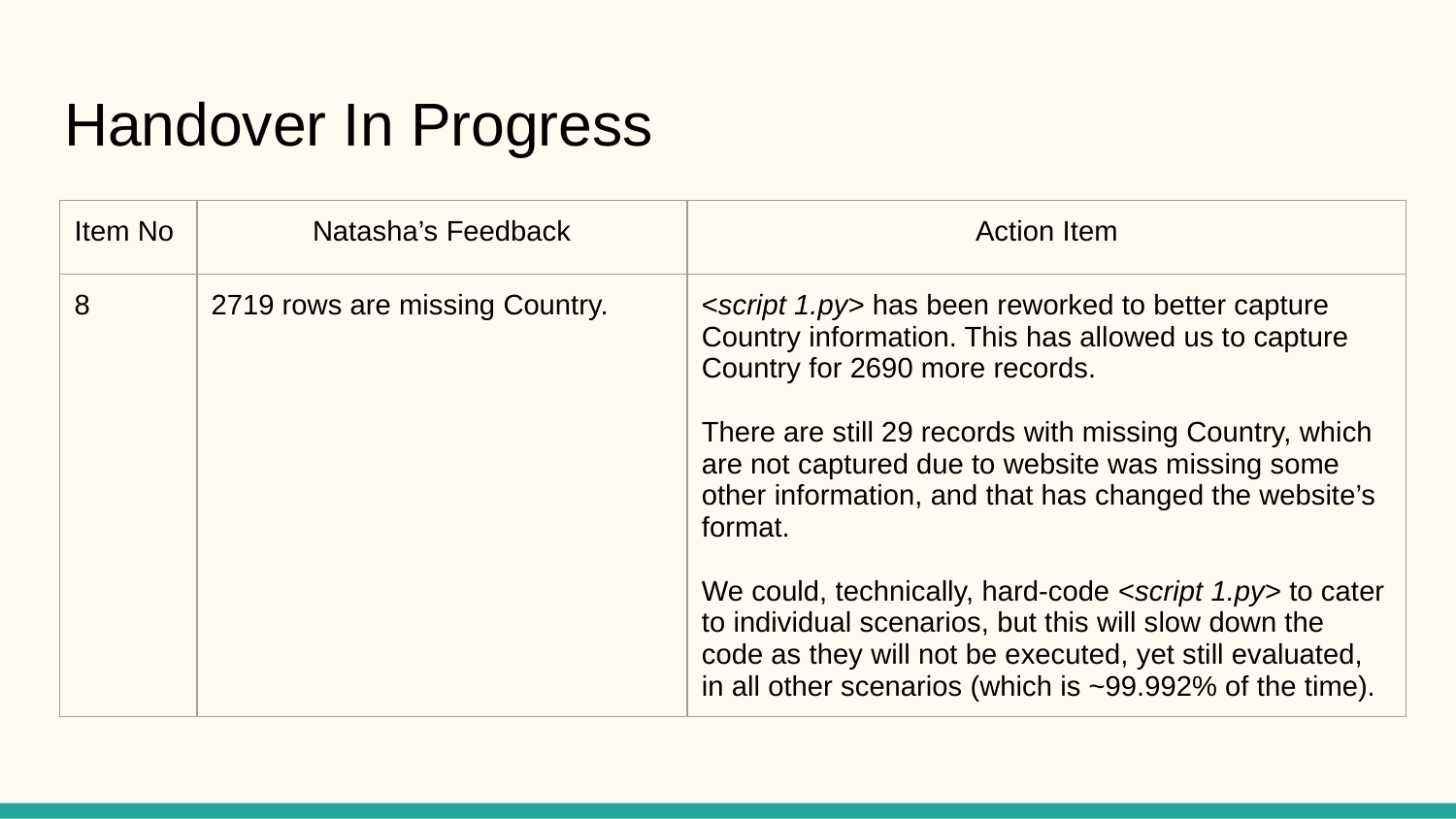

# Handover In Progress
| Item No | Natasha’s Feedback | Action Item |
| --- | --- | --- |
| 8 | 2719 rows are missing Country. | <script 1.py> has been reworked to better capture Country information. This has allowed us to capture Country for 2690 more records. There are still 29 records with missing Country, which are not captured due to website was missing some other information, and that has changed the website’s format. We could, technically, hard-code <script 1.py> to cater to individual scenarios, but this will slow down the code as they will not be executed, yet still evaluated, in all other scenarios (which is ~99.992% of the time). |